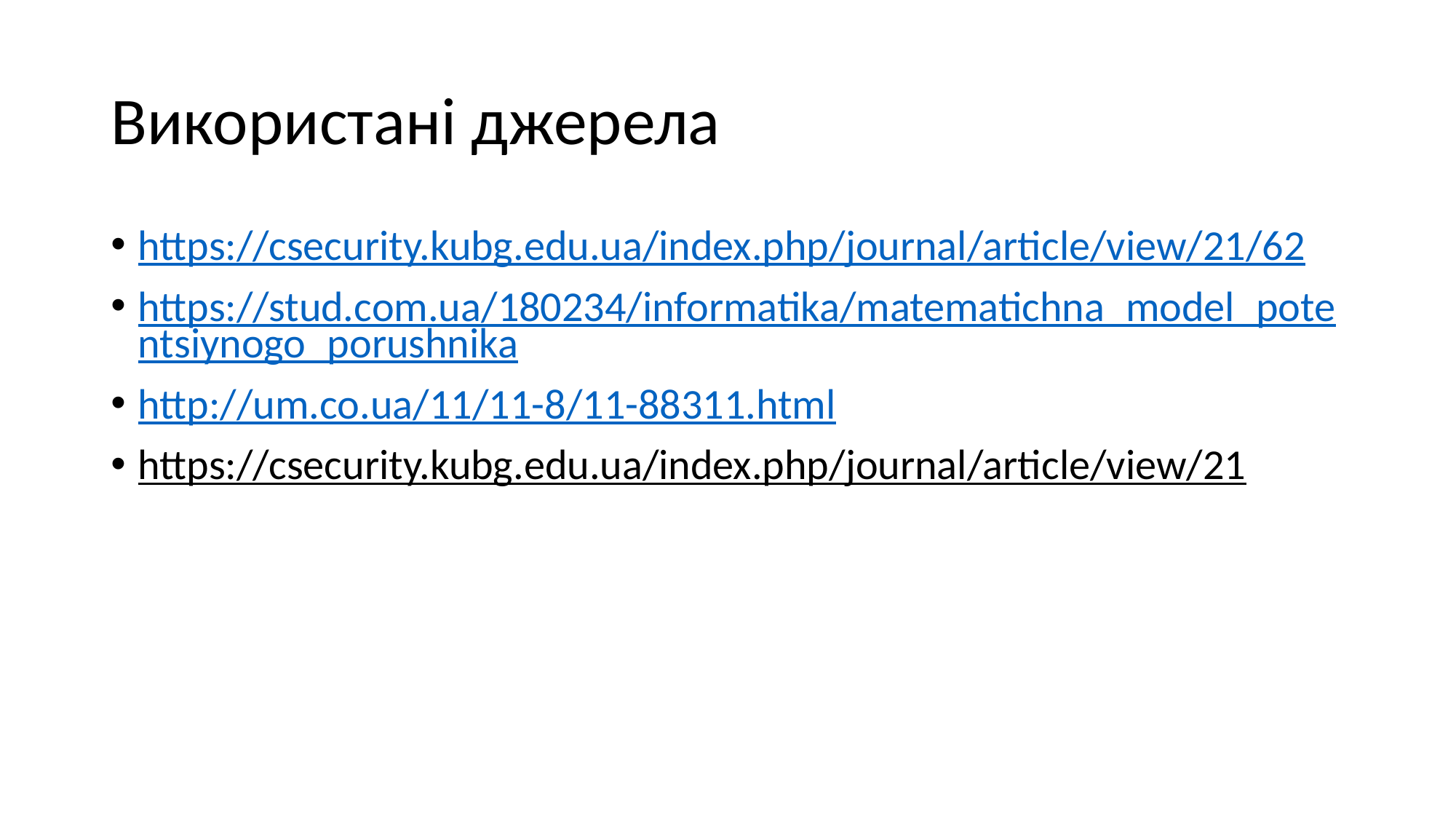

# Використані джерела
https://csecurity.kubg.edu.ua/index.php/journal/article/view/21/62
https://stud.com.ua/180234/informatika/matematichna_model_potentsiynogo_porushnika
http://um.co.ua/11/11-8/11-88311.html
https://csecurity.kubg.edu.ua/index.php/journal/article/view/21